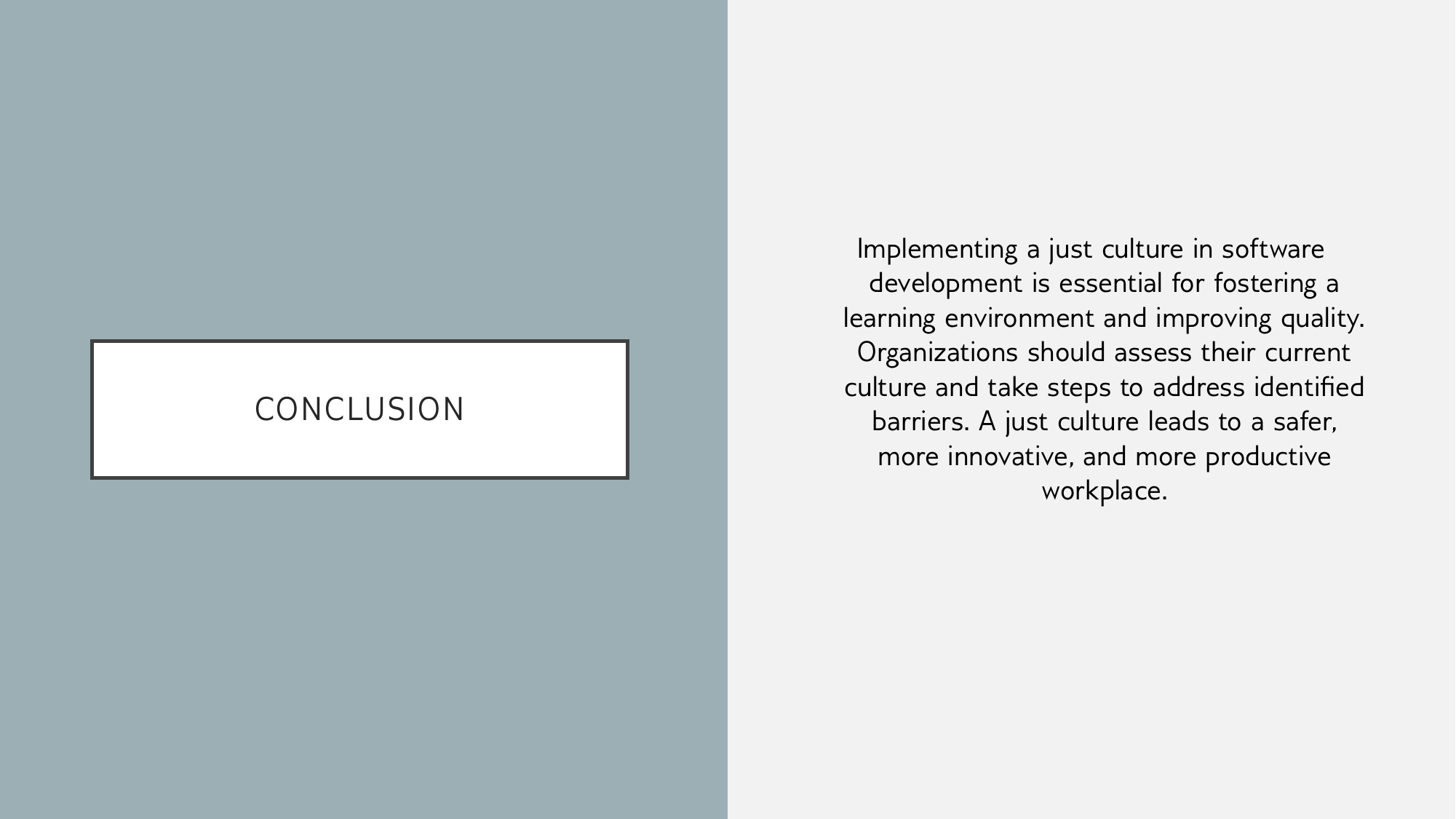

Implementing a just culture in software development is essential for fostering a learning environment and improving quality. Organizations should assess their current culture and take steps to address identified barriers. A just culture leads to a safer, more innovative, and more productive workplace.

# Conclusion